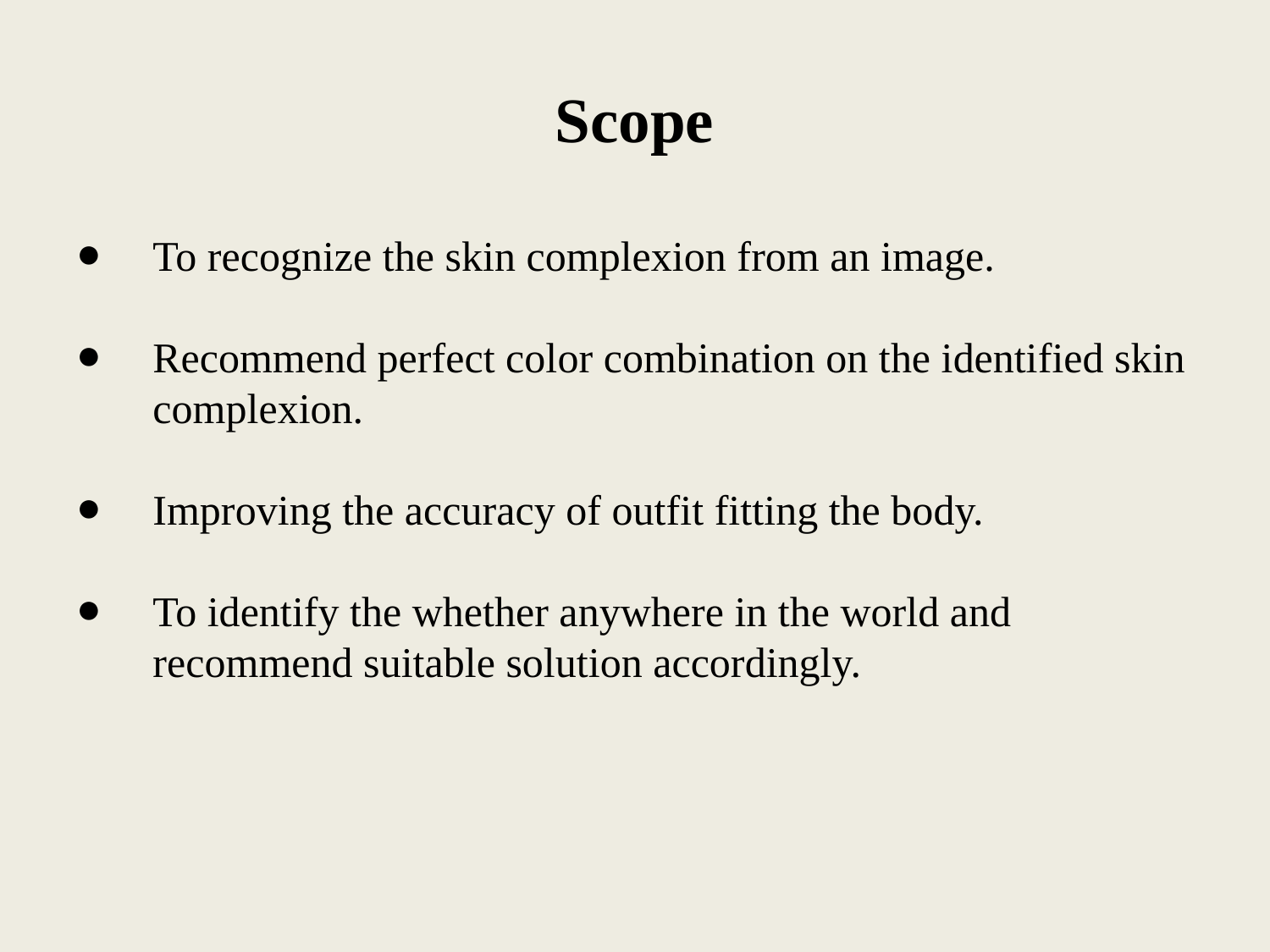

# Scope

To recognize the skin complexion from an image.

Recommend perfect color combination on the identified skin complexion.

Improving the accuracy of outfit fitting the body.

To identify the whether anywhere in the world and recommend suitable solution accordingly.